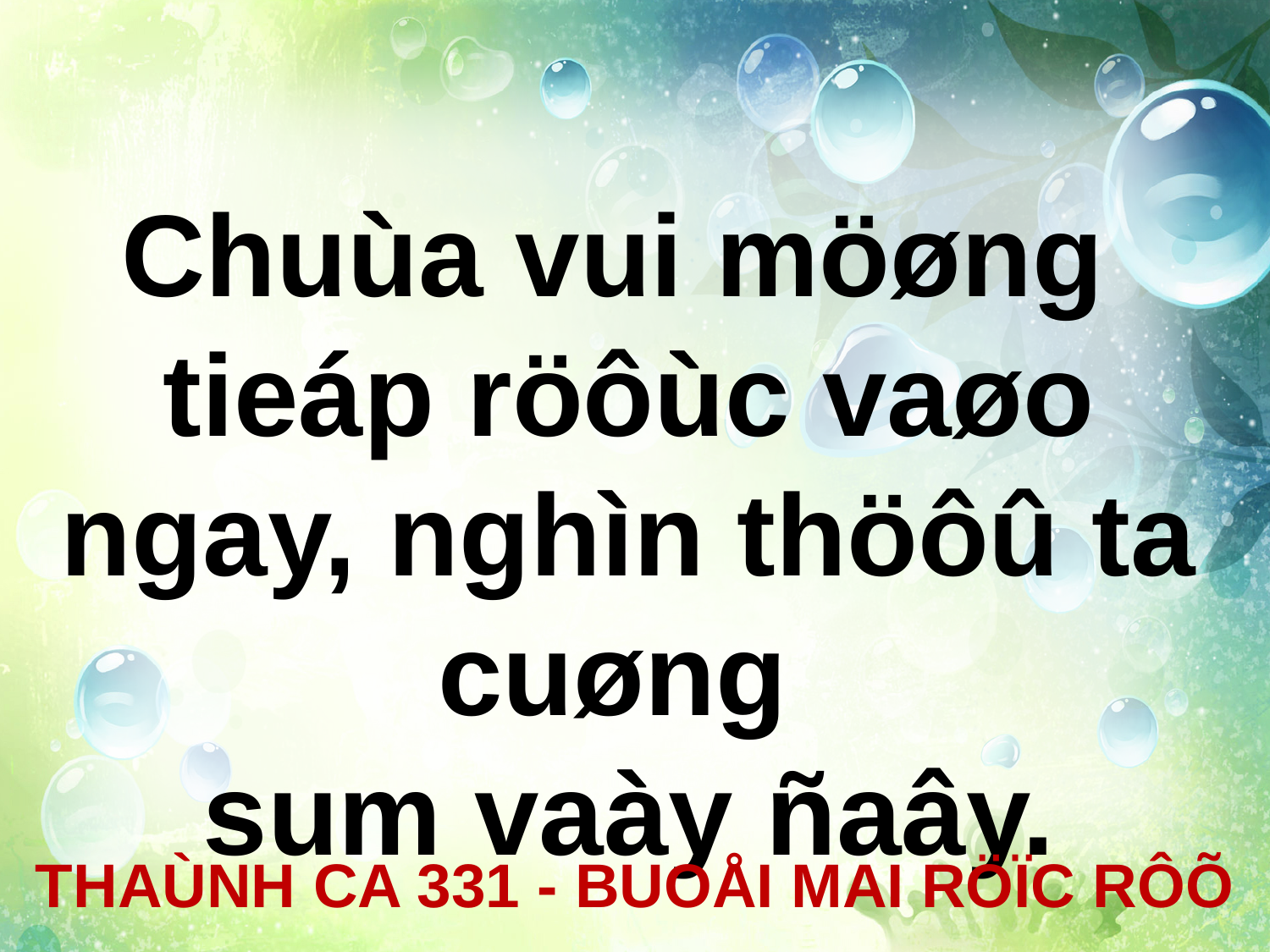

Chuùa vui möøng
tieáp röôùc vaøo ngay, nghìn thöôû ta cuøng
sum vaày ñaây.
THAÙNH CA 331 - BUOÅI MAI RÖÏC RÔÕ